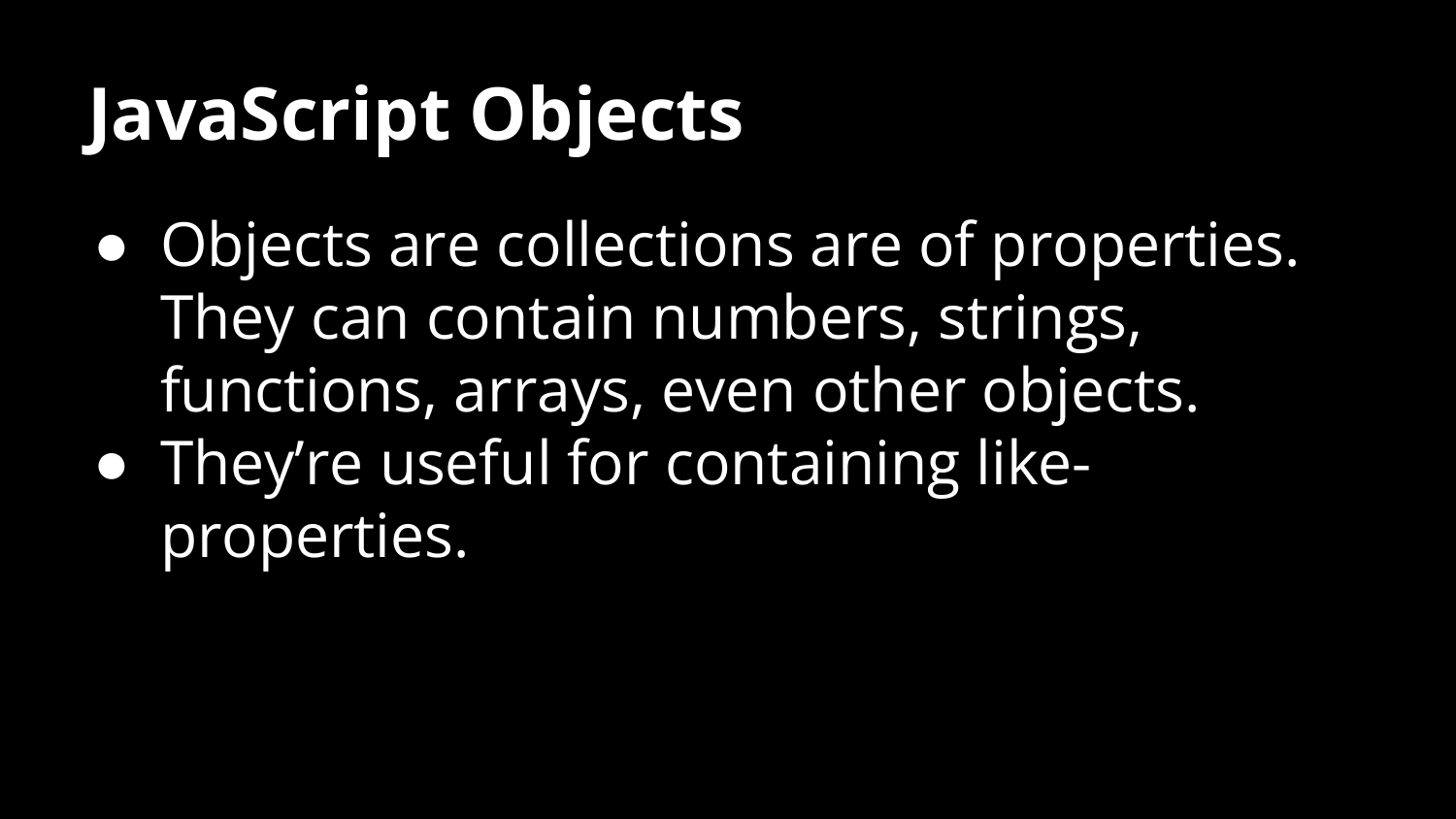

# JavaScript Objects
Objects are collections are of properties. They can contain numbers, strings, functions, arrays, even other objects.
They’re useful for containing like-properties.